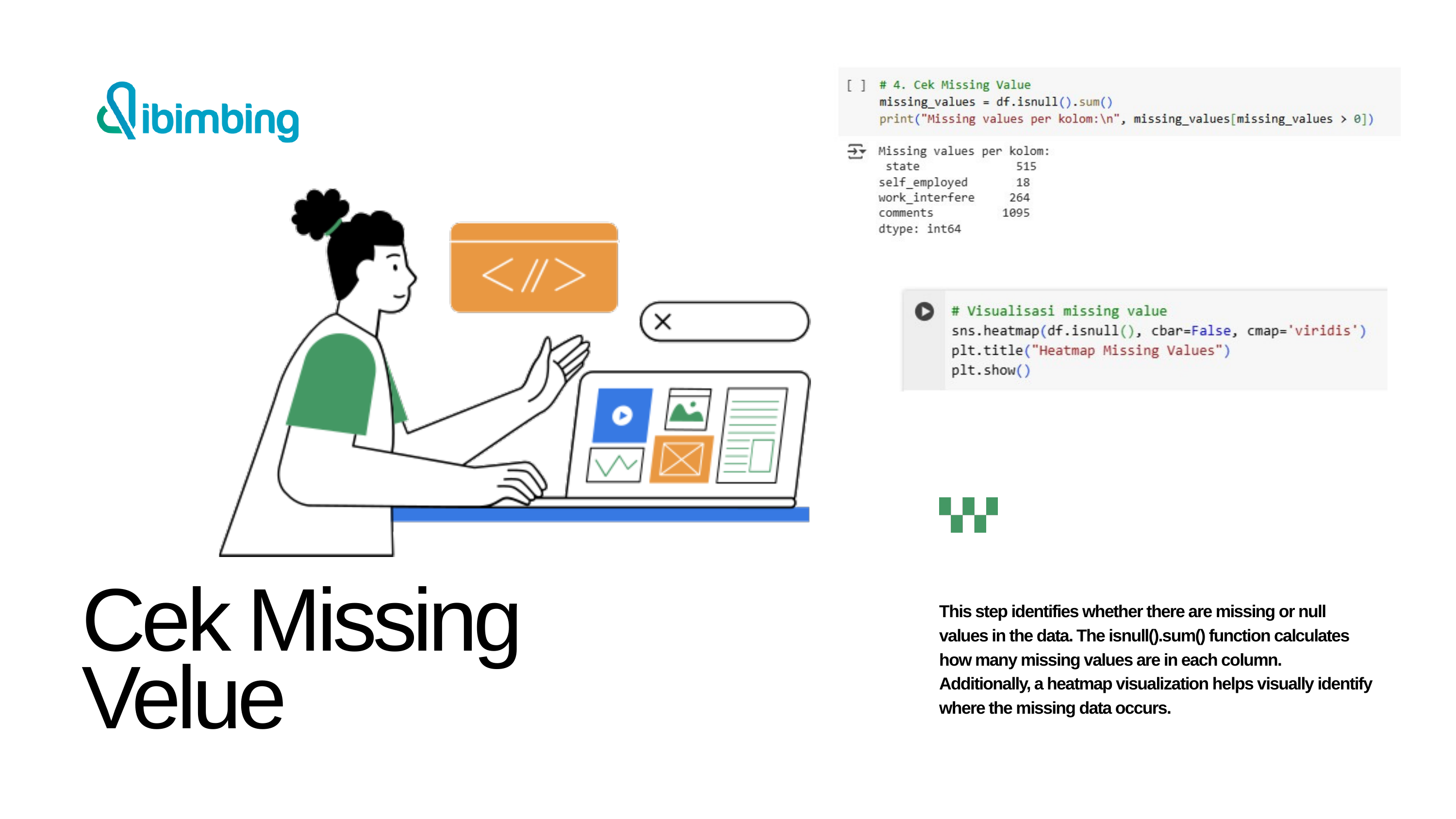

Cek Missing Velue
This step identifies whether there are missing or null values in the data. The isnull().sum() function calculates how many missing values are in each column. Additionally, a heatmap visualization helps visually identify where the missing data occurs.